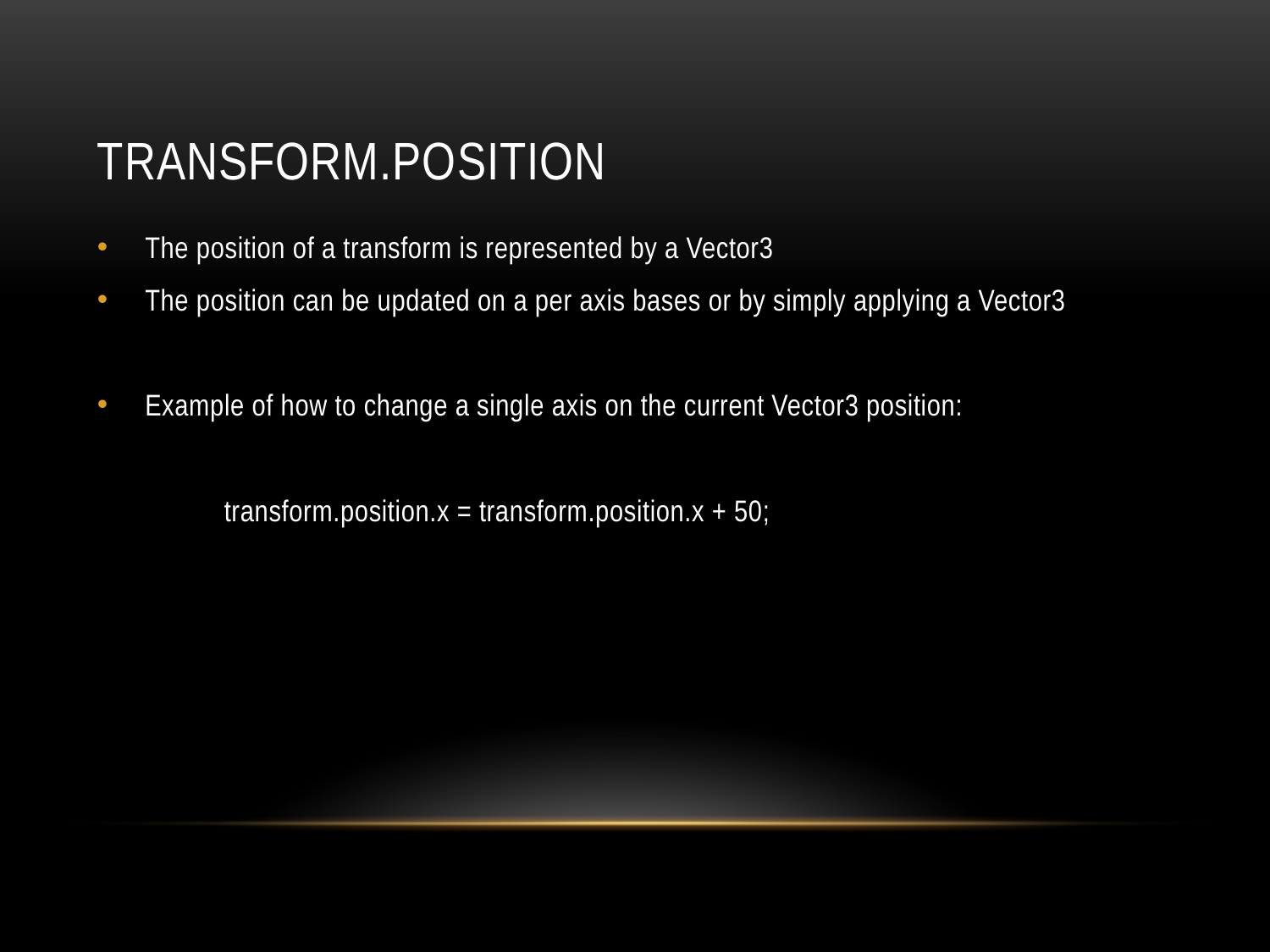

# Transform.Position
The position of a transform is represented by a Vector3
The position can be updated on a per axis bases or by simply applying a Vector3

Example of how to change a single axis on the current Vector3 position:

	transform.position.x = transform.position.x + 50;